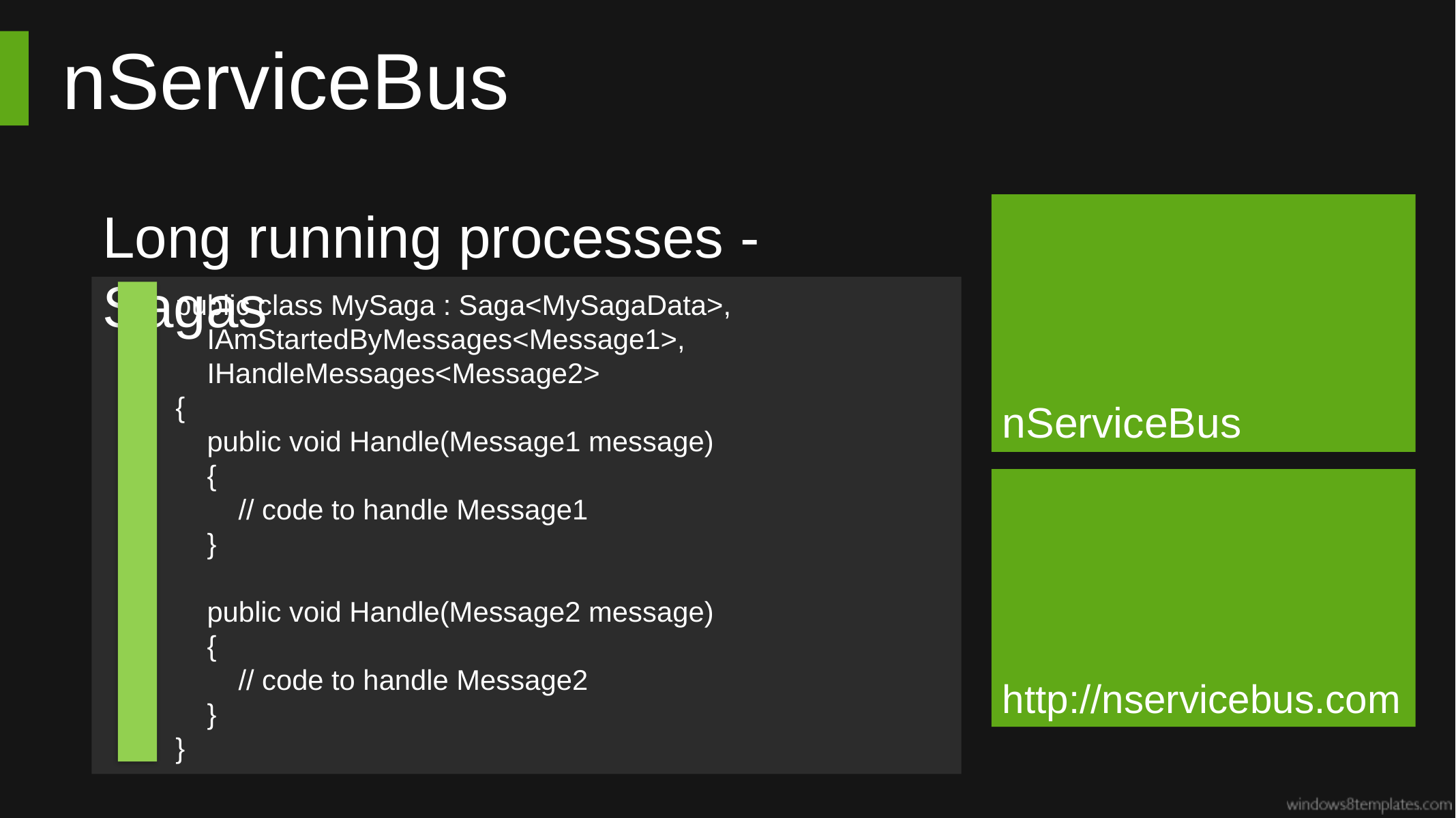

# nServiceBus
Long running processes - Sagas

nServiceBus

public class MySaga : Saga<MySagaData>,
    IAmStartedByMessages<Message1>,
    IHandleMessages<Message2>
{
    public void Handle(Message1 message)
    {
        // code to handle Message1
    }

    public void Handle(Message2 message)
    {
        // code to handle Message2
    }
}
http://nservicebus.com